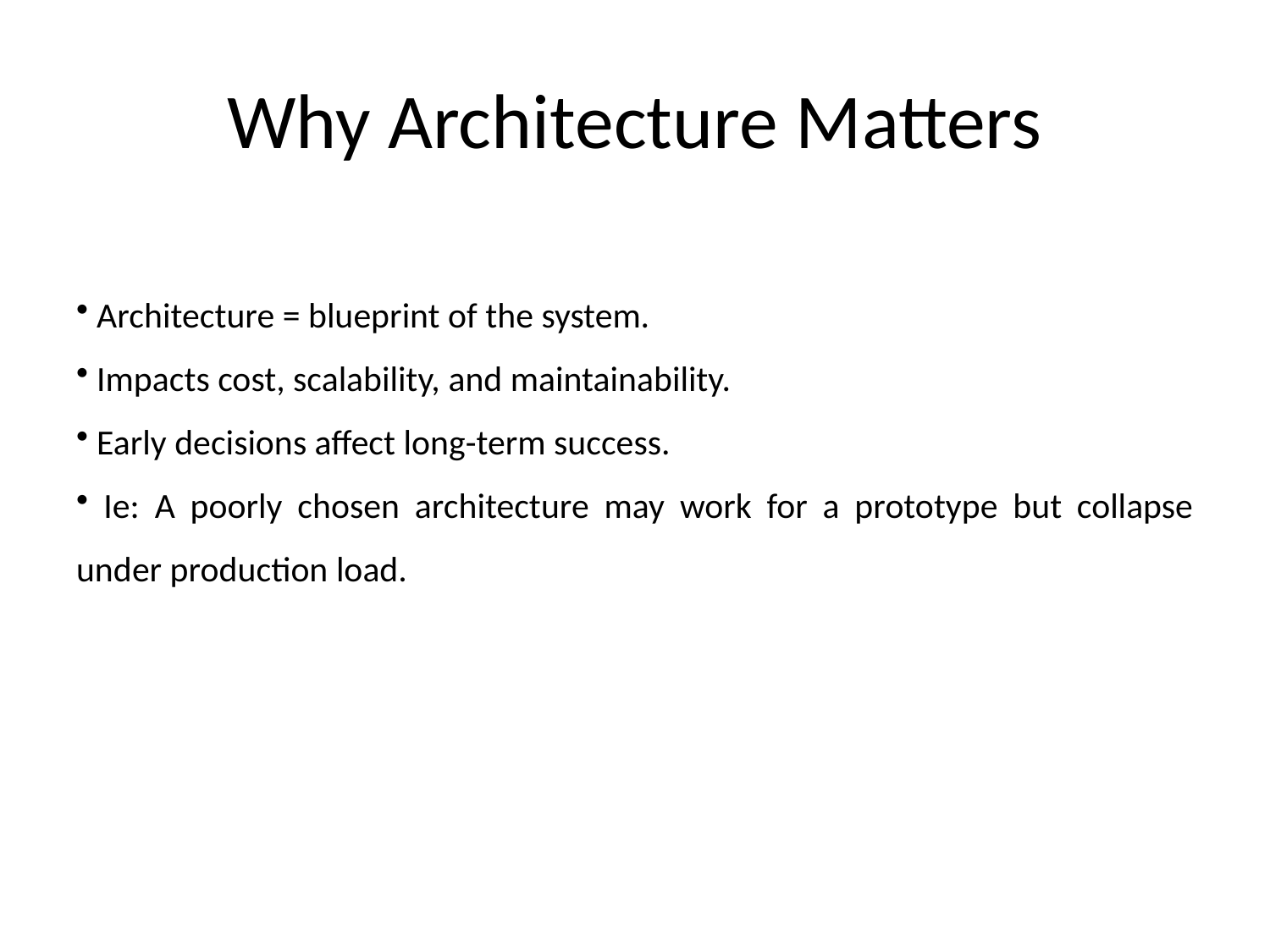

# Why Architecture Matters
 Architecture = blueprint of the system.
 Impacts cost, scalability, and maintainability.
 Early decisions affect long-term success.
 Ie: A poorly chosen architecture may work for a prototype but collapse under production load.